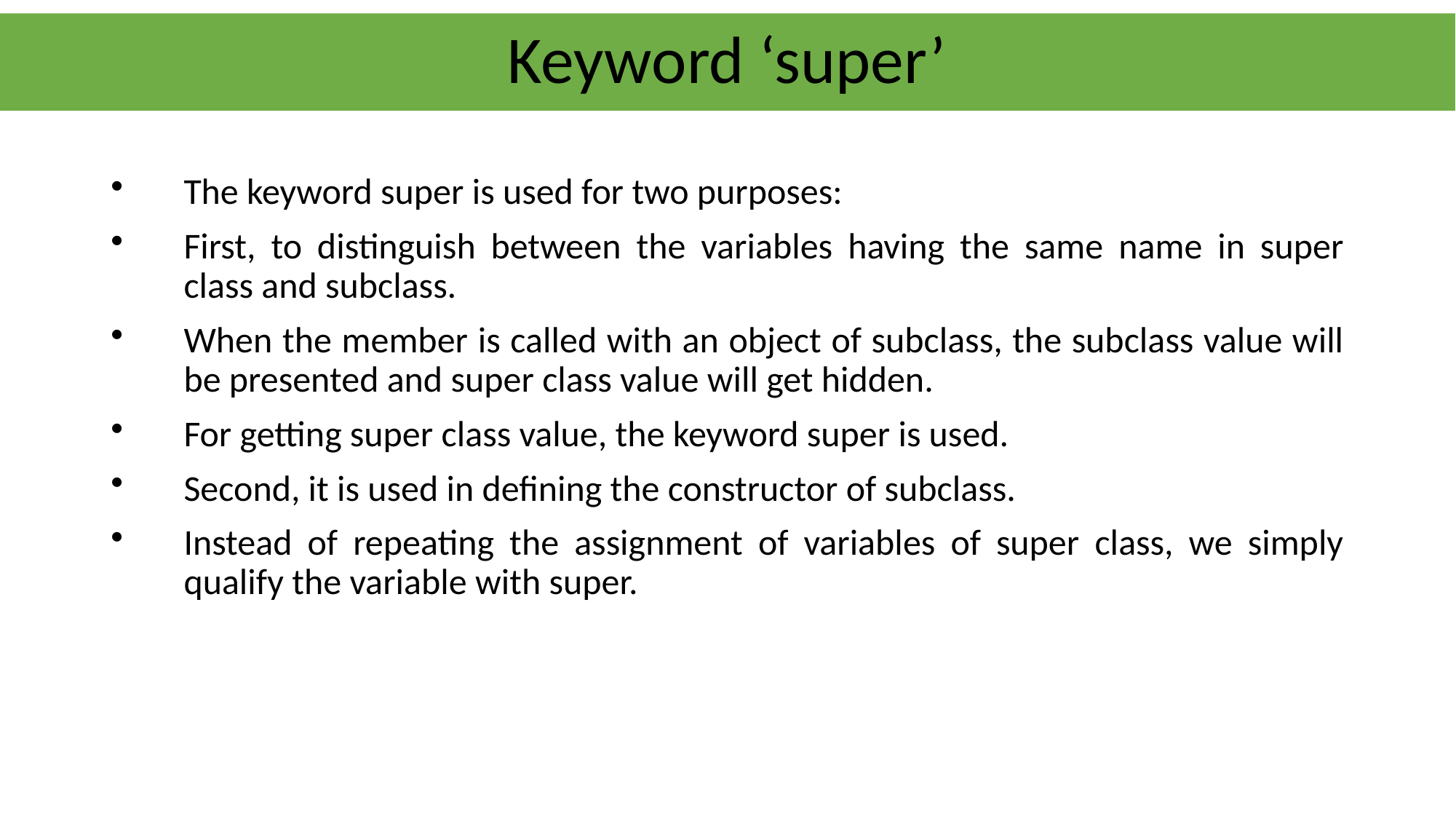

# Keyword ‘super’
The keyword super is used for two purposes:
First, to distinguish between the variables having the same name in super class and subclass.
When the member is called with an object of subclass, the subclass value will be presented and super class value will get hidden.
For getting super class value, the keyword super is used.
Second, it is used in defining the constructor of subclass.
Instead of repeating the assignment of variables of super class, we simply qualify the variable with super.